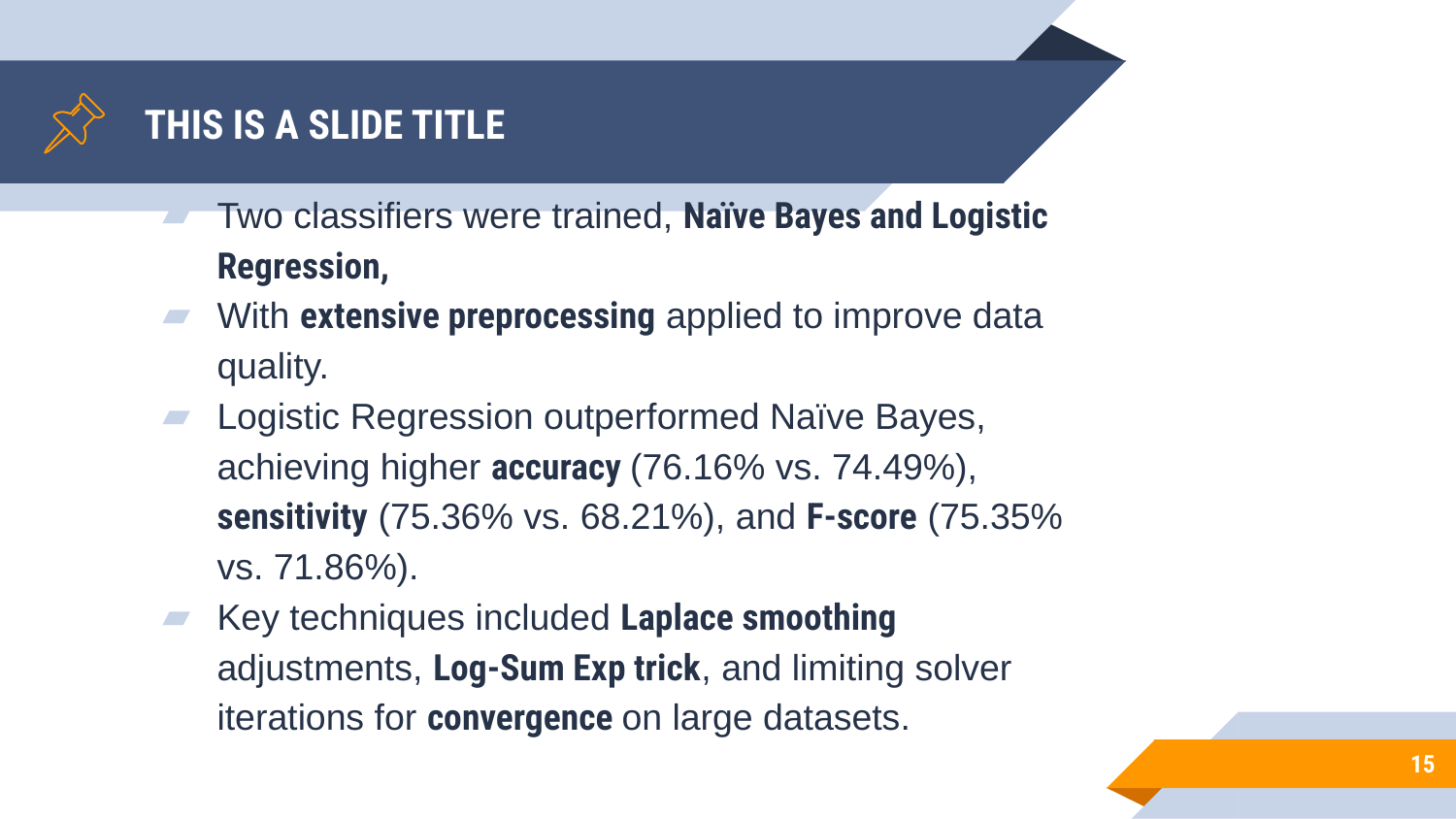

# THIS IS A SLIDE TITLE

Two classifiers were trained, Naïve Bayes and Logistic Regression,
With extensive preprocessing applied to improve data quality.
Logistic Regression outperformed Naïve Bayes, achieving higher accuracy (76.16% vs. 74.49%), sensitivity (75.36% vs. 68.21%), and F-score (75.35% vs. 71.86%).
Key techniques included Laplace smoothing adjustments, Log-Sum Exp trick, and limiting solver iterations for convergence on large datasets.
15